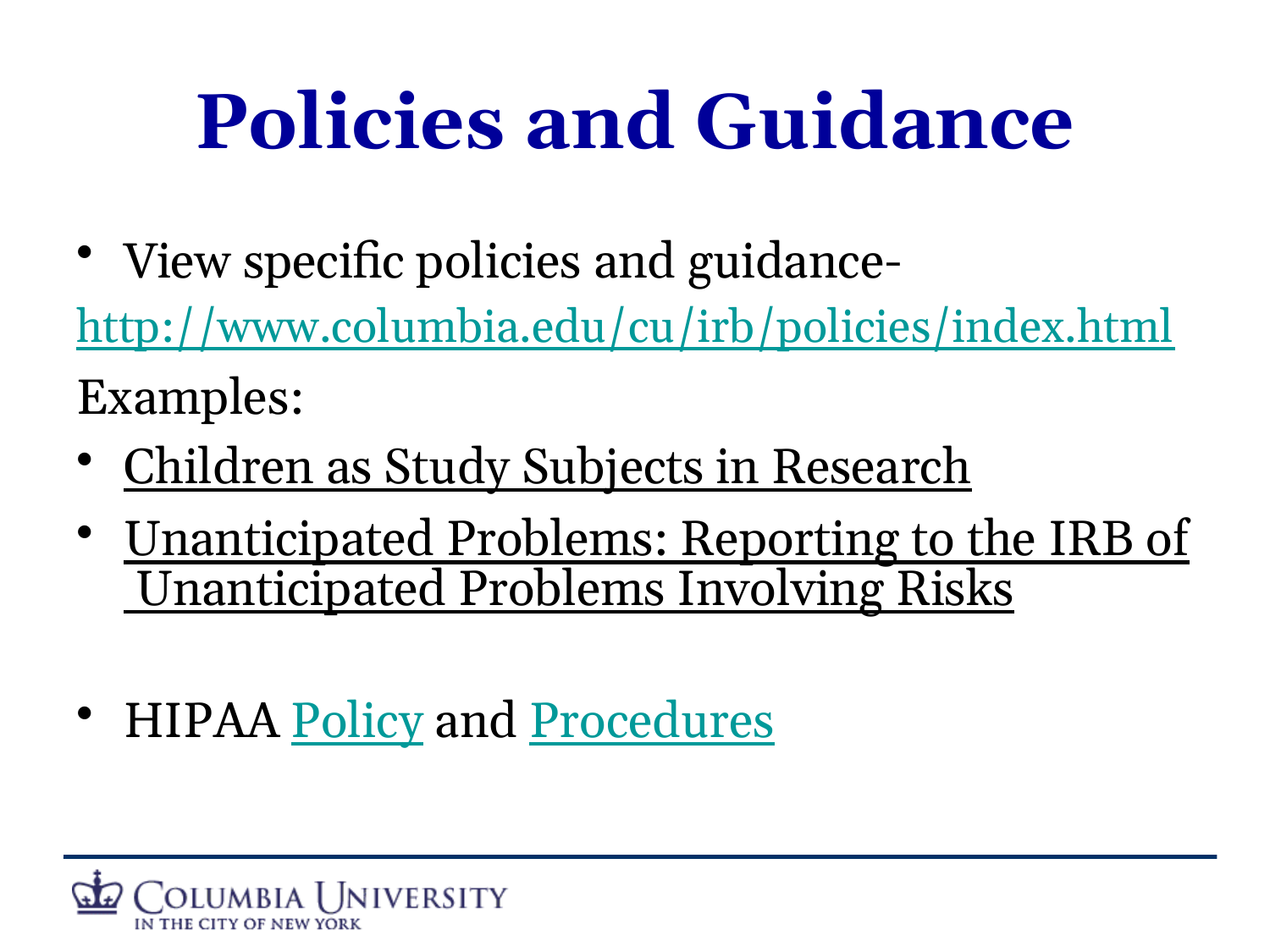

# Policies and Guidance
View specific policies and guidance-
http://www.columbia.edu/cu/irb/policies/index.html
Examples:
Children as Study Subjects in Research
Unanticipated Problems: Reporting to the IRB of Unanticipated Problems Involving Risks
HIPAA Policy and Procedures